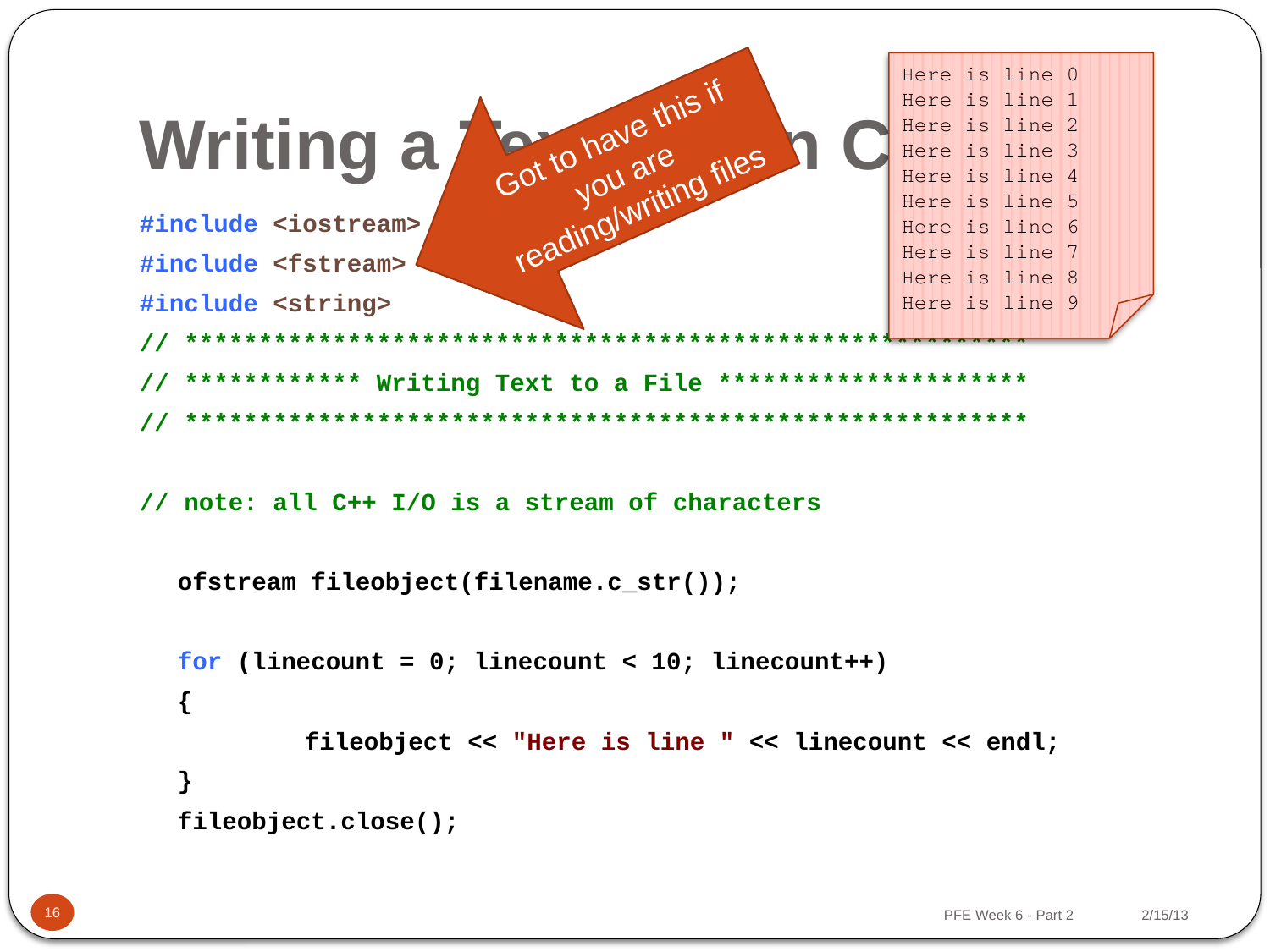

# Writing a Text File in C++

Here is line 0
Here is line 1
Here is line 2
Here is line 3
Here is line 4
Here is line 5
Here is line 6
Here is line 7
Here is line 8
Here is line 9
Got to have this if you are reading/writing files
#include <iostream>
#include <fstream>
#include <string>
// *********************************************************
// ************ Writing Text to a File *********************
// *********************************************************

// note: all C++ I/O is a stream of characters

	ofstream fileobject(filename.c_str());

	for (linecount = 0; linecount < 10; linecount++)
	{
		fileobject << "Here is line " << linecount << endl;
	}
	fileobject.close();

16
2/15/13
PFE Week 6 - Part 2